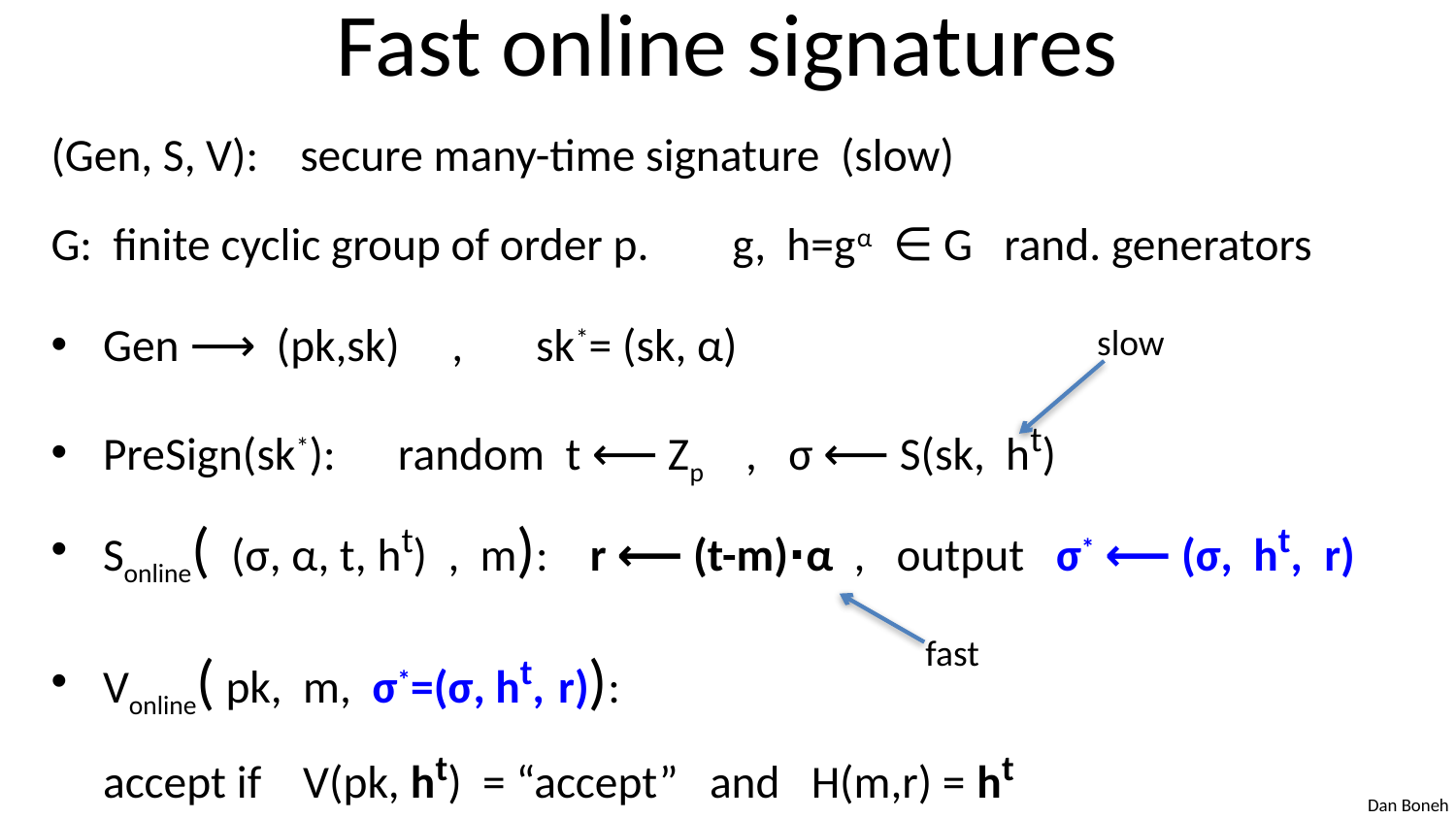

# Fast online signatures
(Gen, S, V):    secure many-time signature  (slow)
G:  finite cyclic group of order p.        g,  h=gα  ∈ G   rand. generators
Gen ⟶  (pk,sk)     ,       sk*= (sk, α)
PreSign(sk*):      random  t ⟵ Zp    ,   σ ⟵ S(sk,  ht)
Sonline(  (σ, α, t, ht)  ,  m):    r ⟵ (t-m)⋅α  ,   output   σ* ⟵ (σ,  ht,  r)
Vonline( pk,  m,  σ*=(σ, ht, r)):
	accept if    V(pk, ht)  = “accept”   and   H(m,r) = ht

slow
fast